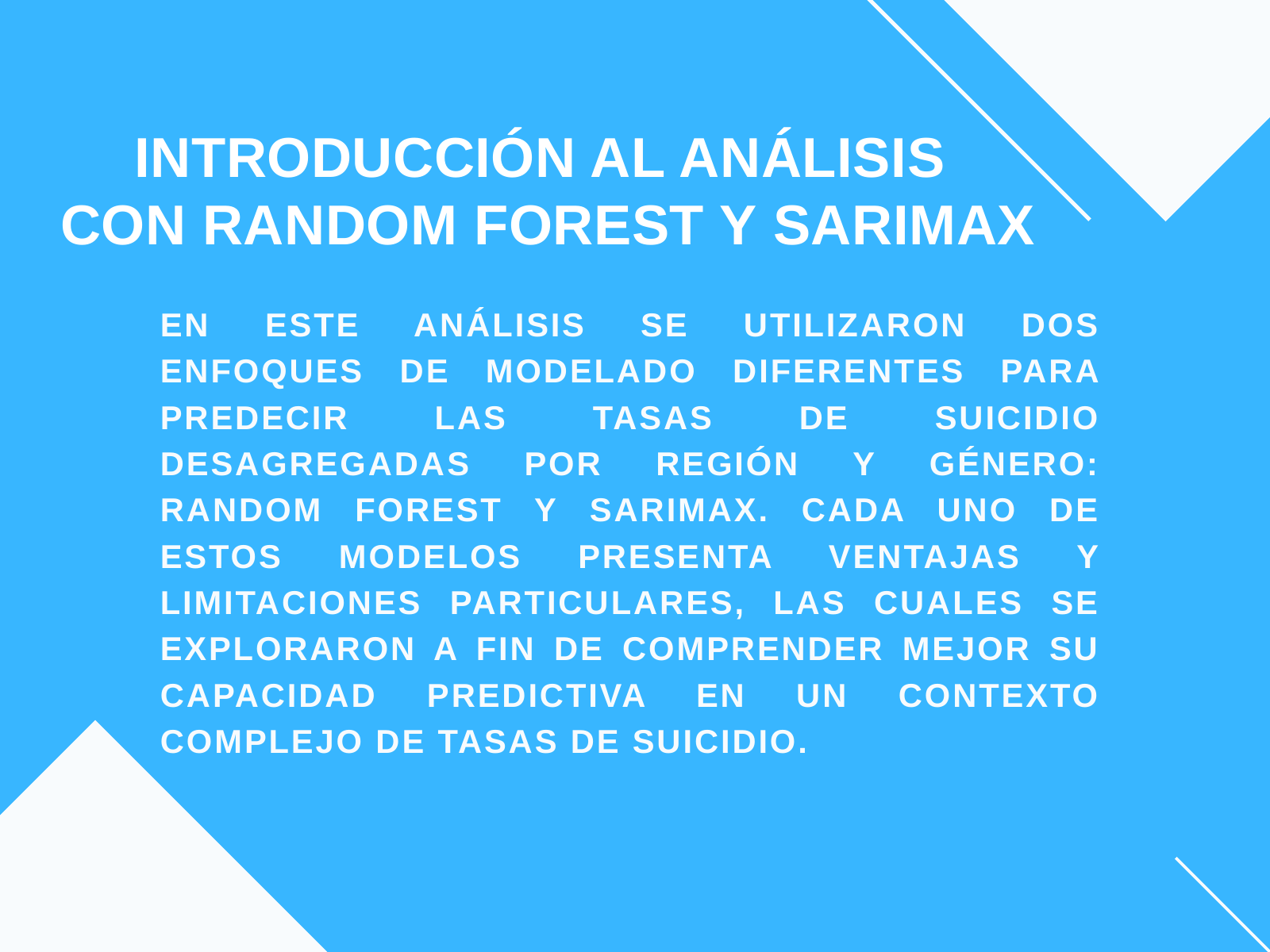

INTRODUCCIÓN AL ANÁLISIS
CON RANDOM FOREST Y SARIMAX

EN ESTE ANÁLISIS SE UTILIZARON DOS ENFOQUES DE MODELADO DIFERENTES PARA PREDECIR LAS TASAS DE SUICIDIO DESAGREGADAS POR REGIÓN Y GÉNERO: RANDOM FOREST Y SARIMAX. CADA UNO DE ESTOS MODELOS PRESENTA VENTAJAS Y LIMITACIONES PARTICULARES, LAS CUALES SE EXPLORARON A FIN DE COMPRENDER MEJOR SU CAPACIDAD PREDICTIVA EN UN CONTEXTO COMPLEJO DE TASAS DE SUICIDIO.